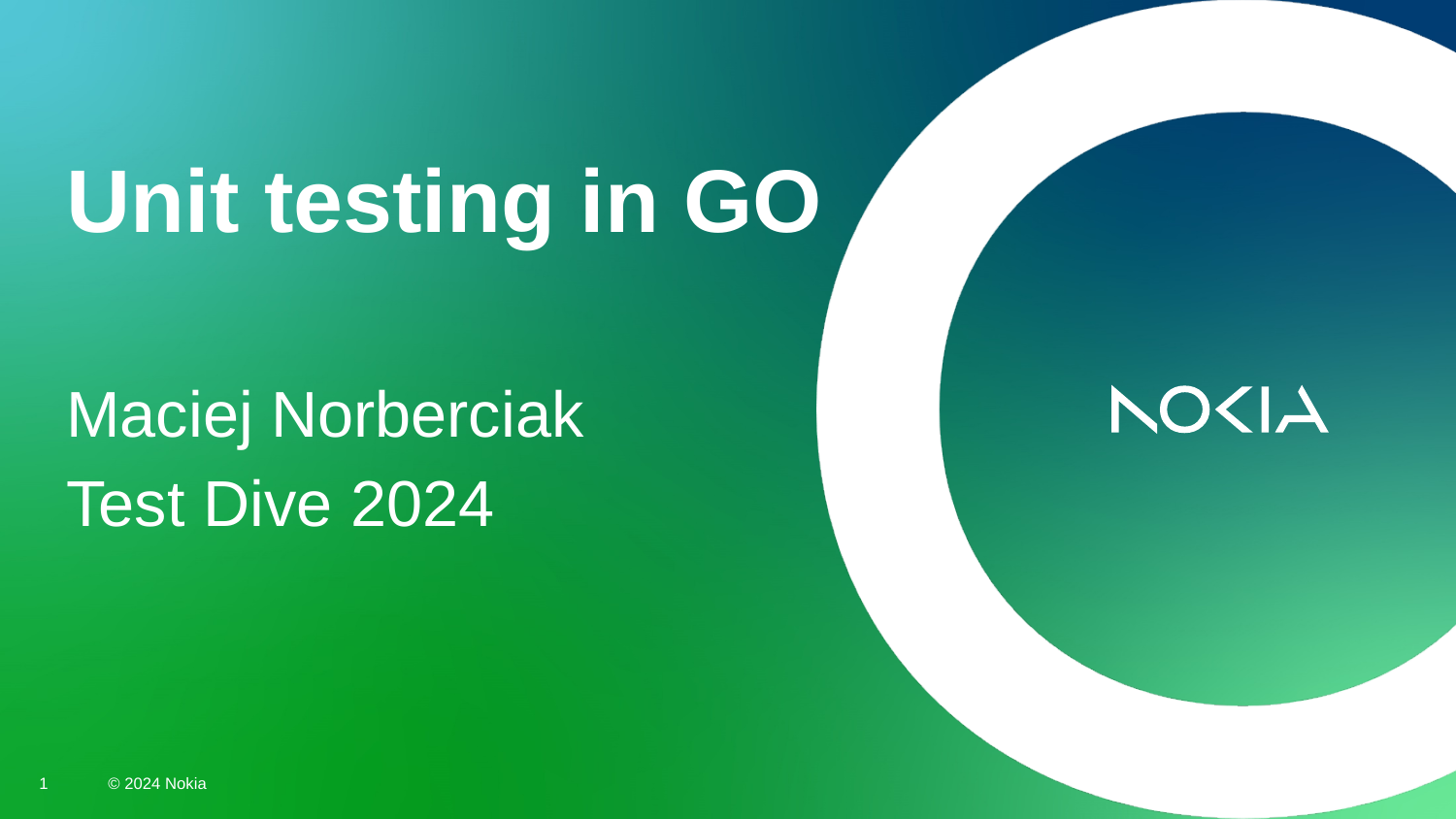

# Unit testing in GO
Maciej Norberciak
Test Dive 2024